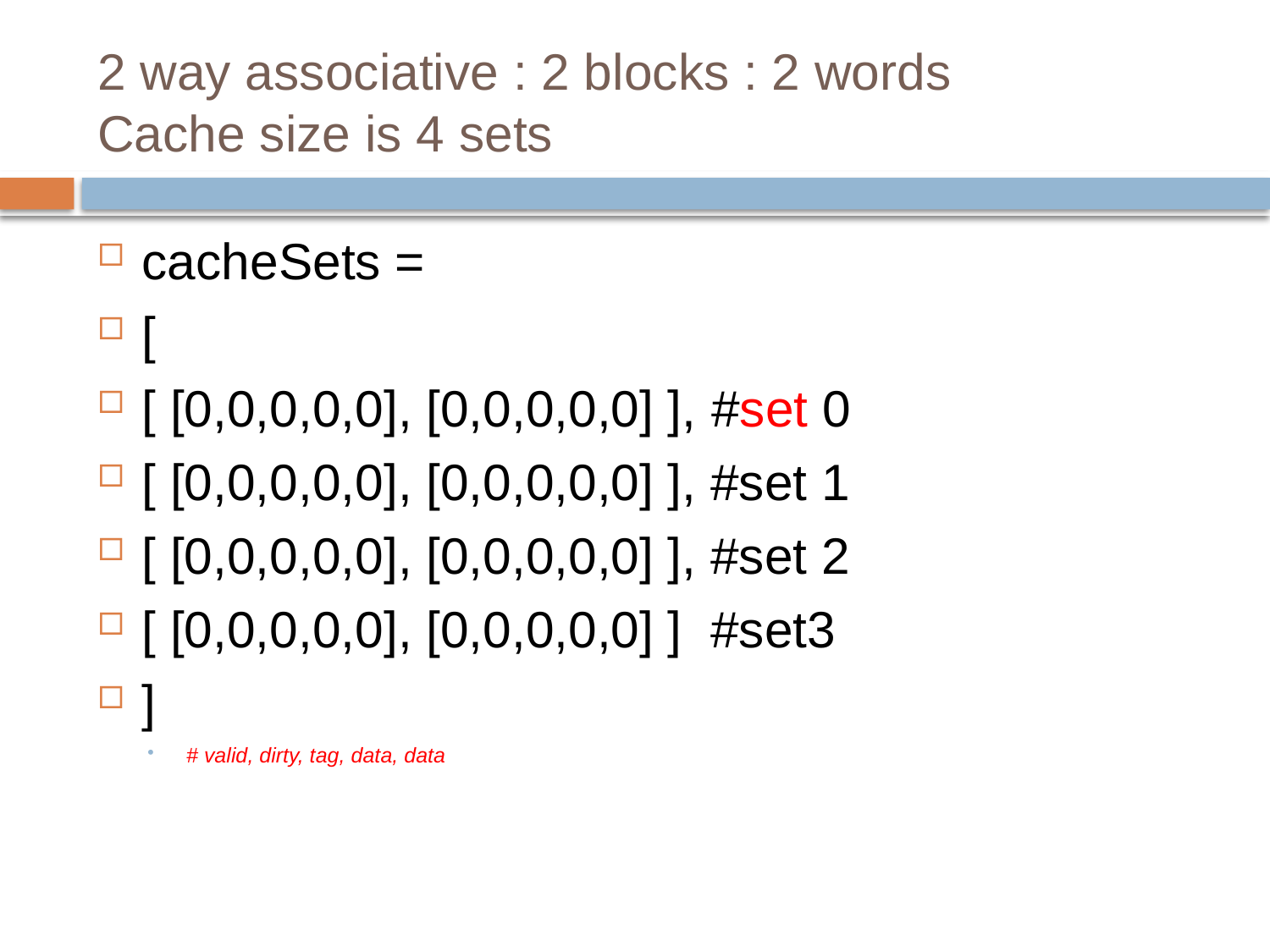

# 2 way associative : 2 blocks : 2 words Cache size is 4 sets
cacheSets =
[
[ [0,0,0,0,0], [0,0,0,0,0] ], #set 0
[ [0,0,0,0,0], [0,0,0,0,0] ], #set 1
[ [0,0,0,0,0], [0,0,0,0,0] ], #set 2
[ [0,0,0,0,0], [0,0,0,0,0] ]  #set3
]
# valid, dirty, tag, data, data